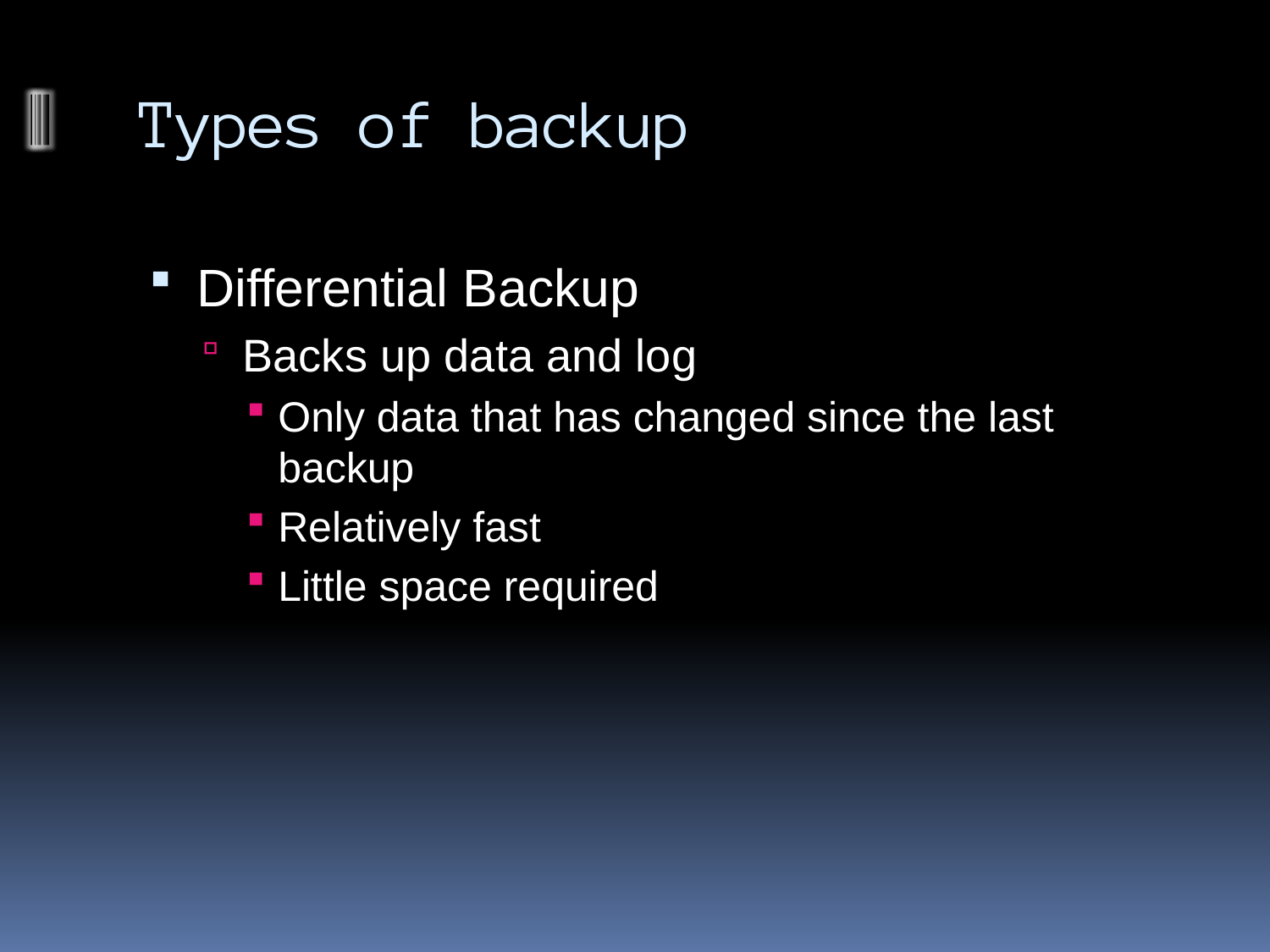

# Types of backup
Differential Backup
Backs up data and log
Only data that has changed since the last backup
Relatively fast
Little space required